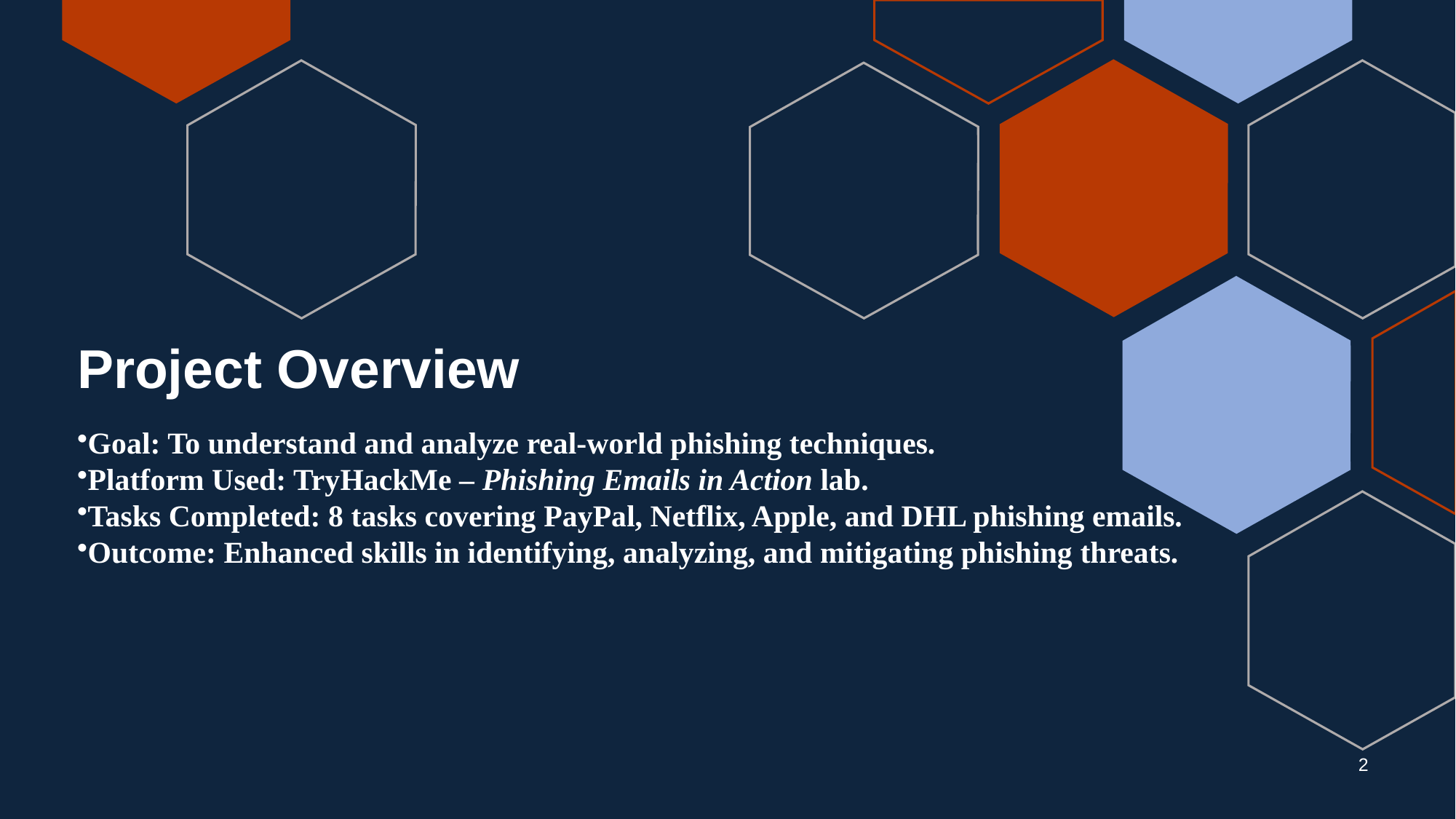

# Project Overview
Goal: To understand and analyze real-world phishing techniques.
Platform Used: TryHackMe – Phishing Emails in Action lab.
Tasks Completed: 8 tasks covering PayPal, Netflix, Apple, and DHL phishing emails.
Outcome: Enhanced skills in identifying, analyzing, and mitigating phishing threats.
2